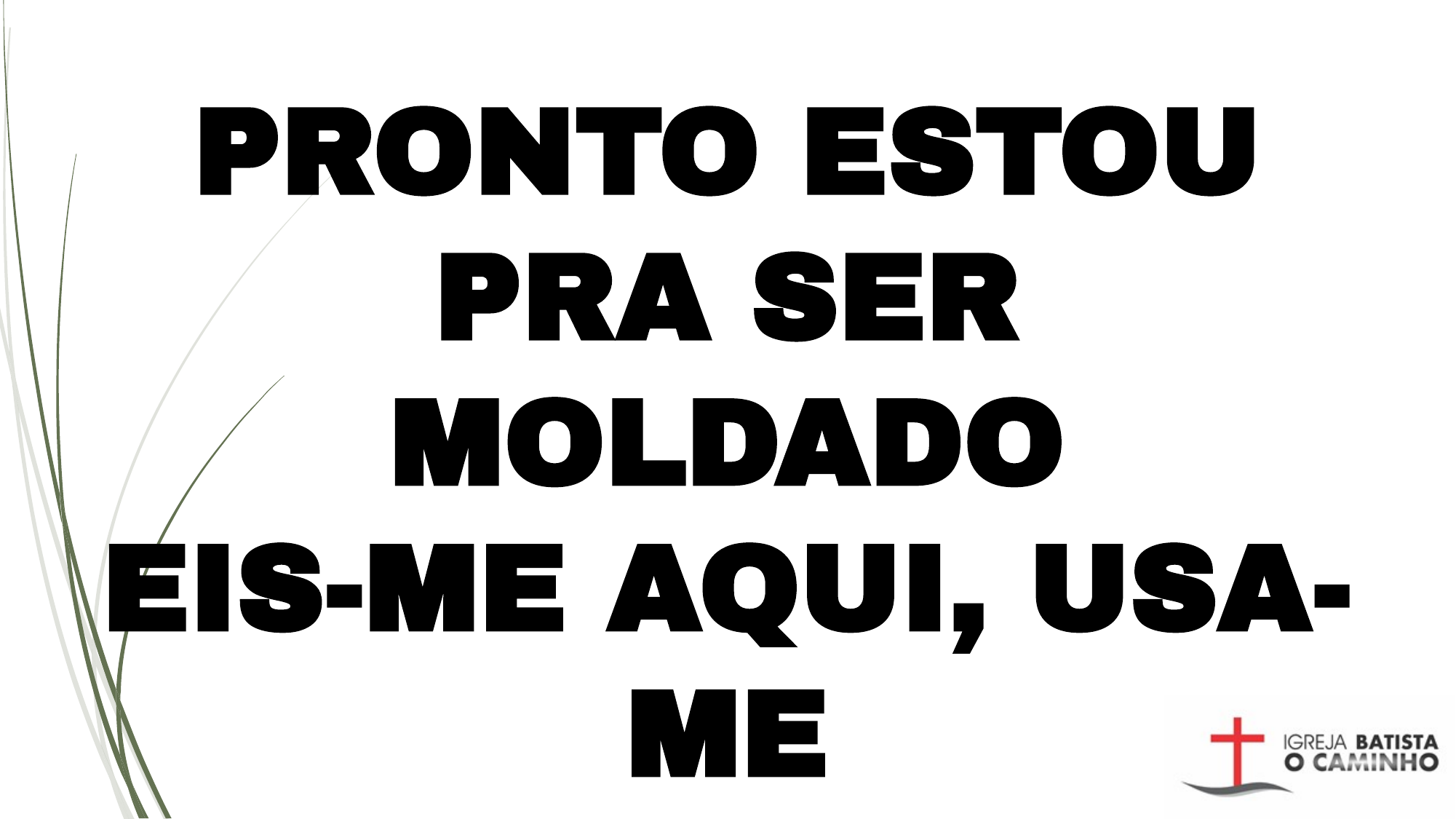

# PRONTO ESTOU PRA SER MOLDADO EIS-ME AQUI, USA-ME